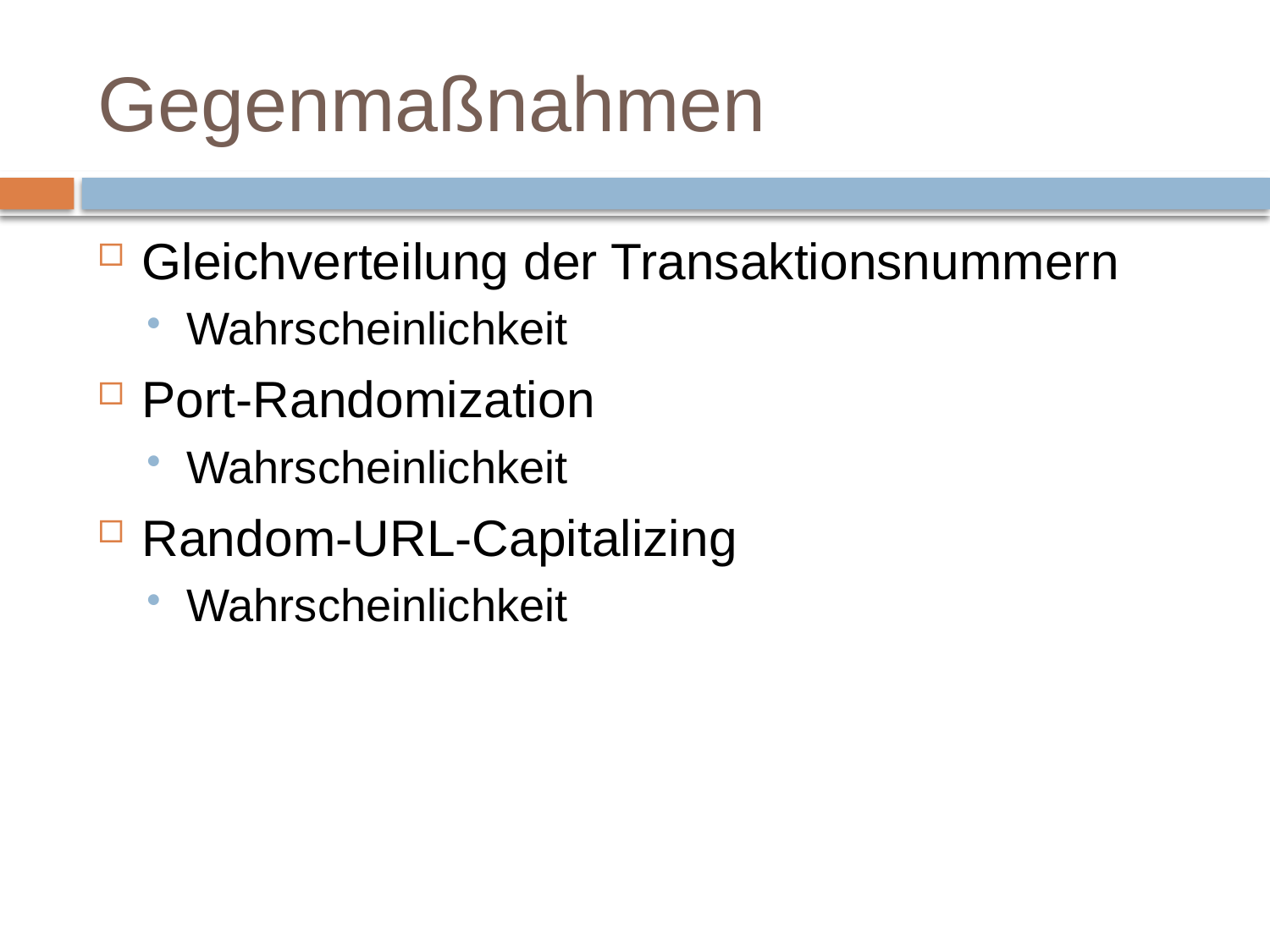

# Gegenmaßnahmen
Gleichverteilung der Transaktionsnummern
Wahrscheinlichkeit
Port-Randomization
Wahrscheinlichkeit
Random-URL-Capitalizing
Wahrscheinlichkeit